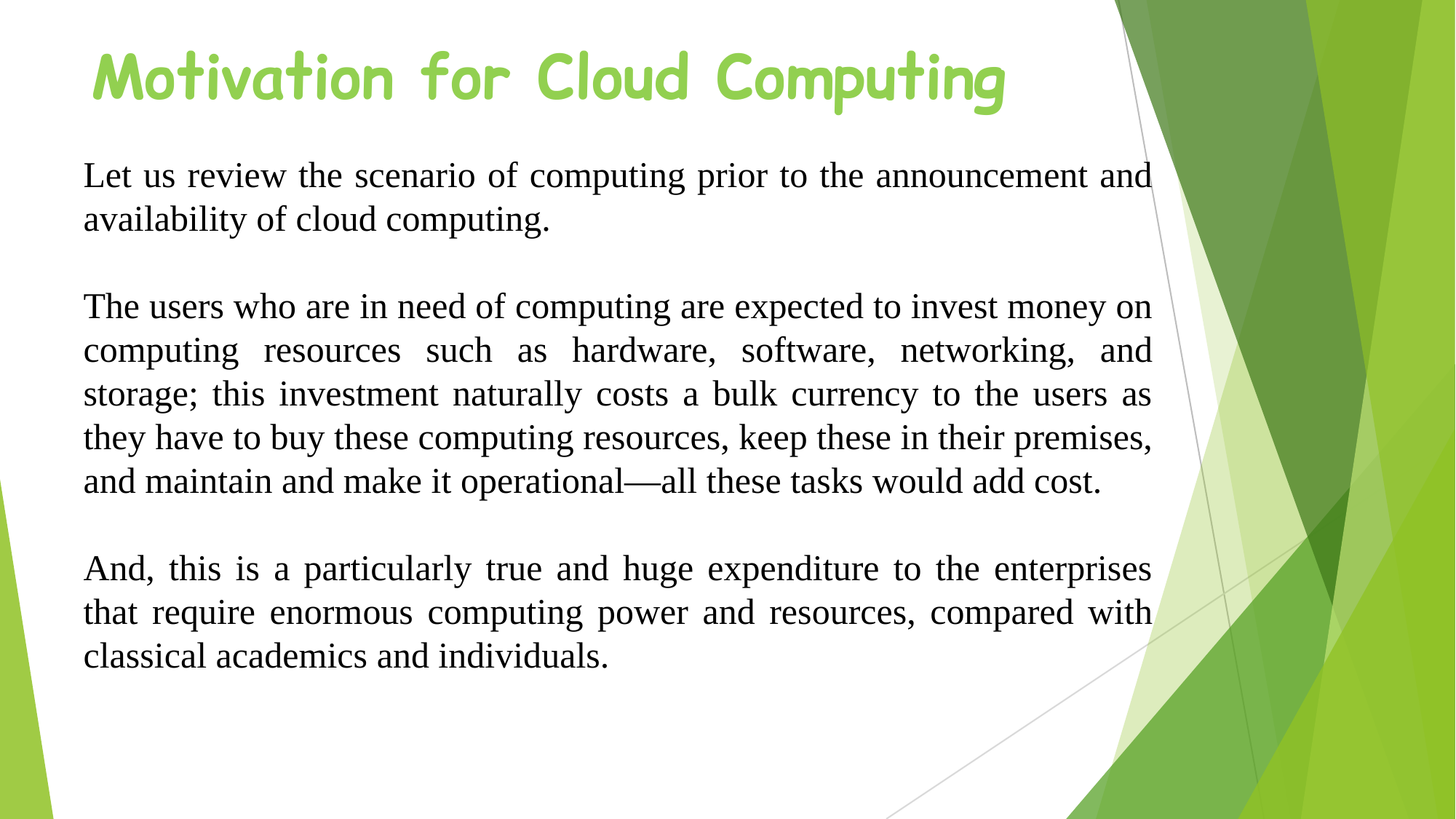

# Motivation for Cloud Computing
Let us review the scenario of computing prior to the announcement and availability of cloud computing.

The users who are in need of computing are expected to invest money on computing resources such as hardware, software, networking, and storage; this investment naturally costs a bulk currency to the users as they have to buy these computing resources, keep these in their premises, and maintain and make it operational—all these tasks would add cost.

And, this is a particularly true and huge expenditure to the enterprises that require enormous computing power and resources, compared with classical academics and individuals.